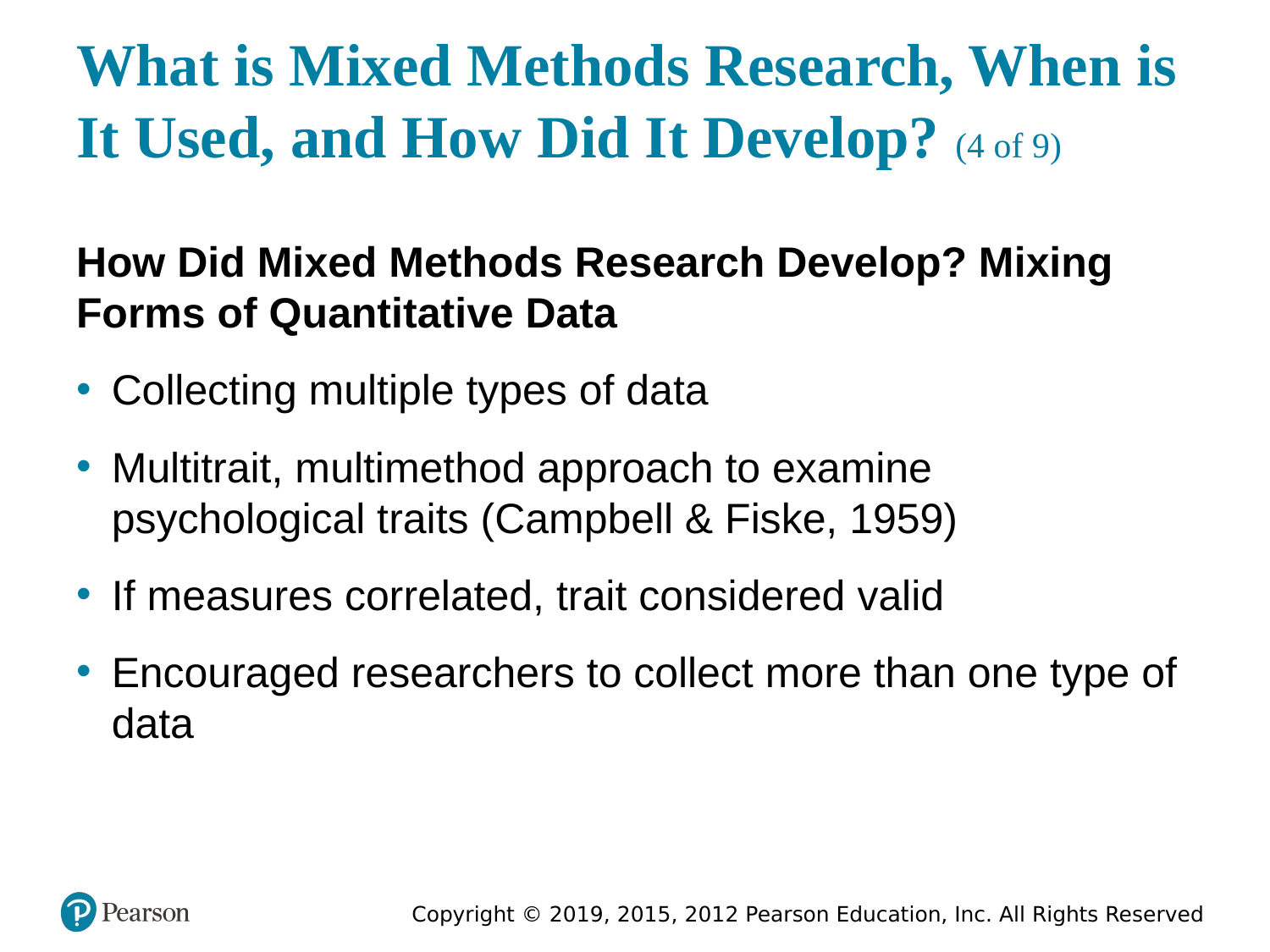

# What is Mixed Methods Research, When is It Used, and How Did It Develop? (4 of 9)
How Did Mixed Methods Research Develop? Mixing Forms of Quantitative Data
Collecting multiple types of data
Multitrait, multimethod approach to examine psychological traits (Campbell & Fiske, 1959)
If measures correlated, trait considered valid
Encouraged researchers to collect more than one type of data